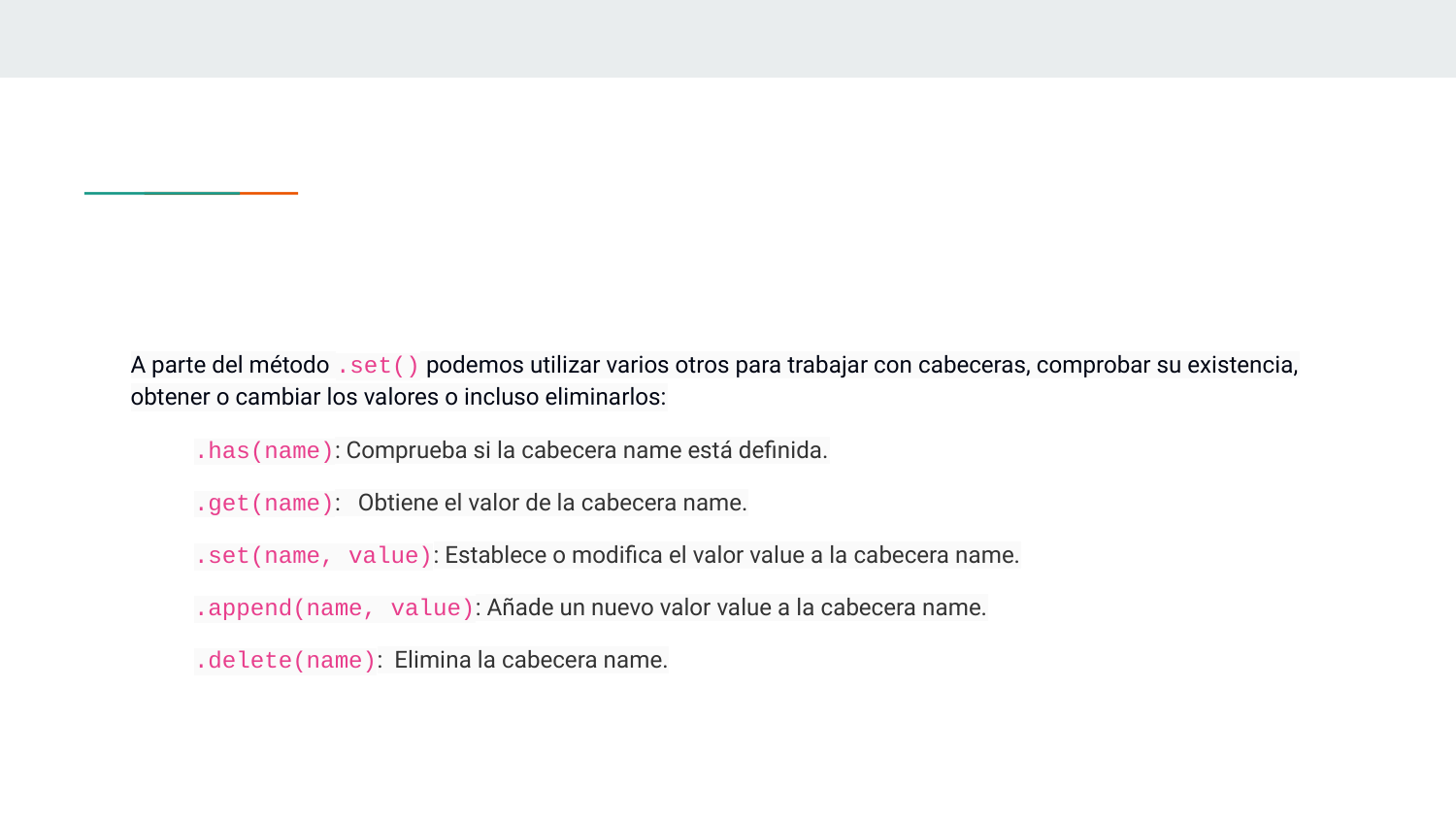

#
A parte del método .set() podemos utilizar varios otros para trabajar con cabeceras, comprobar su existencia, obtener o cambiar los valores o incluso eliminarlos:
.has(name): Comprueba si la cabecera name está definida.
.get(name):   Obtiene el valor de la cabecera name.
.set(name, value): Establece o modifica el valor value a la cabecera name.
.append(name, value): Añade un nuevo valor value a la cabecera name.
.delete(name):  Elimina la cabecera name.